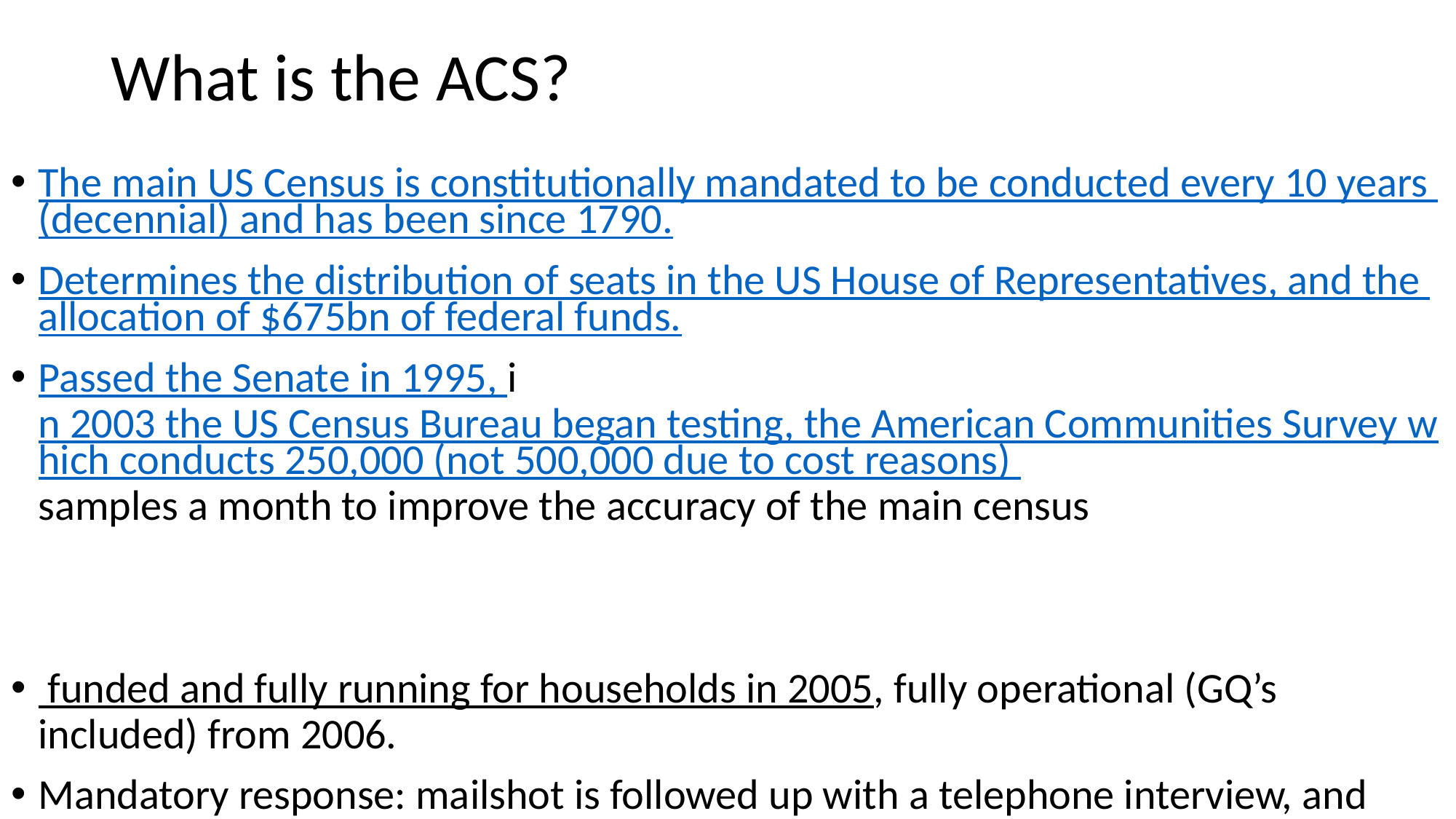

# What is the ACS?
The main US Census is constitutionally mandated to be conducted every 10 years (decennial) and has been since 1790.
Determines the distribution of seats in the US House of Representatives, and the allocation of $675bn of federal funds.
Passed the Senate in 1995, in 2003 the US Census Bureau began testing, the American Communities Survey which conducts 250,000 (not 500,000 due to cost reasons) samples a month to improve the accuracy of the main census

 funded and fully running for households in 2005, fully operational (GQ’s included) from 2006.
Mandatory response: mailshot is followed up with a telephone interview, and finally in-person visits in case of non-response. Potential penalties up to $5000.